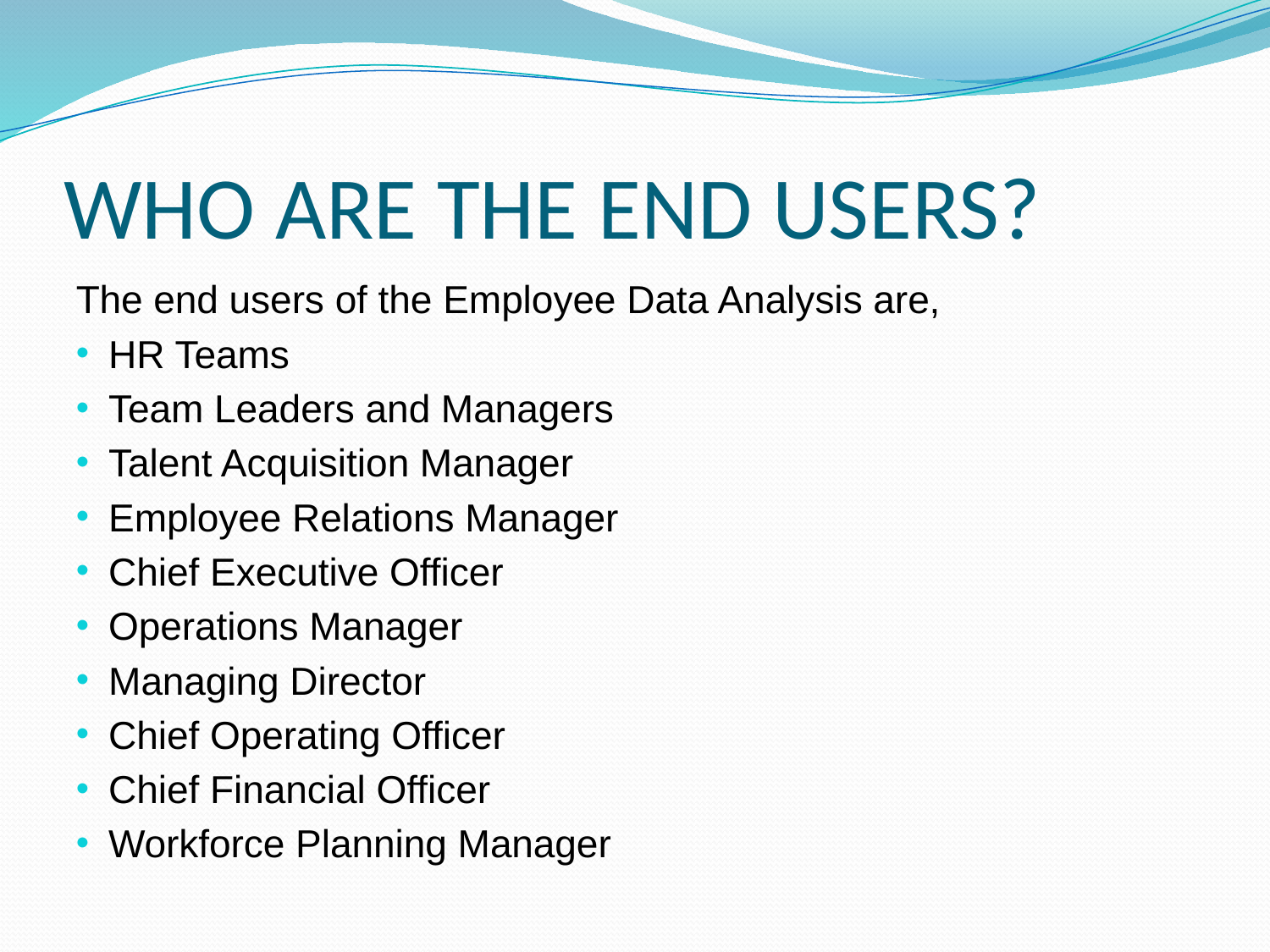

# WHO ARE THE END USERS?
The end users of the Employee Data Analysis are,
HR Teams
Team Leaders and Managers
Talent Acquisition Manager
Employee Relations Manager
Chief Executive Officer
Operations Manager
Managing Director
Chief Operating Officer
Chief Financial Officer
Workforce Planning Manager